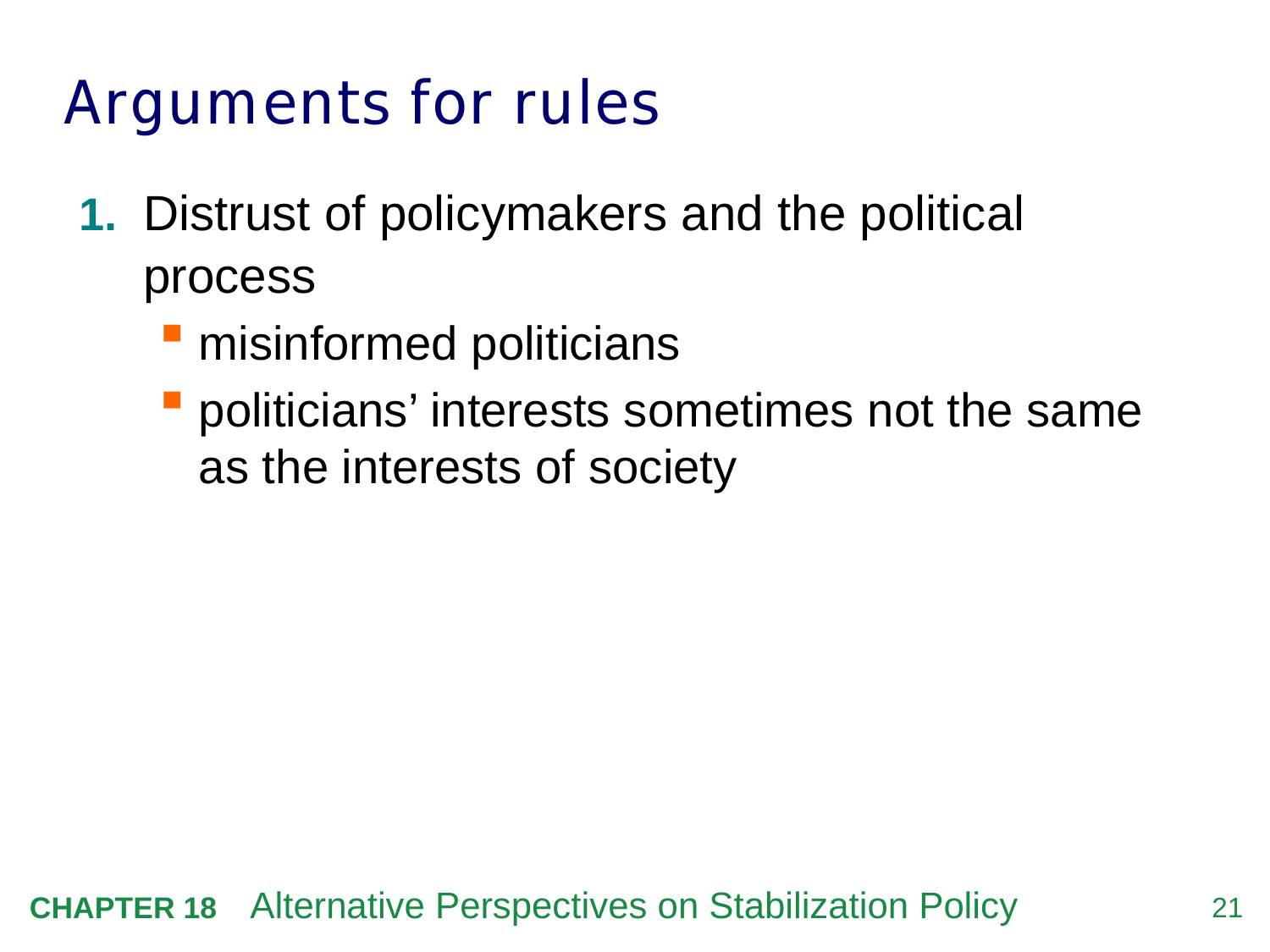

# Arguments for rules
1.	Distrust of policymakers and the political process
misinformed politicians
politicians’ interests sometimes not the same as the interests of society